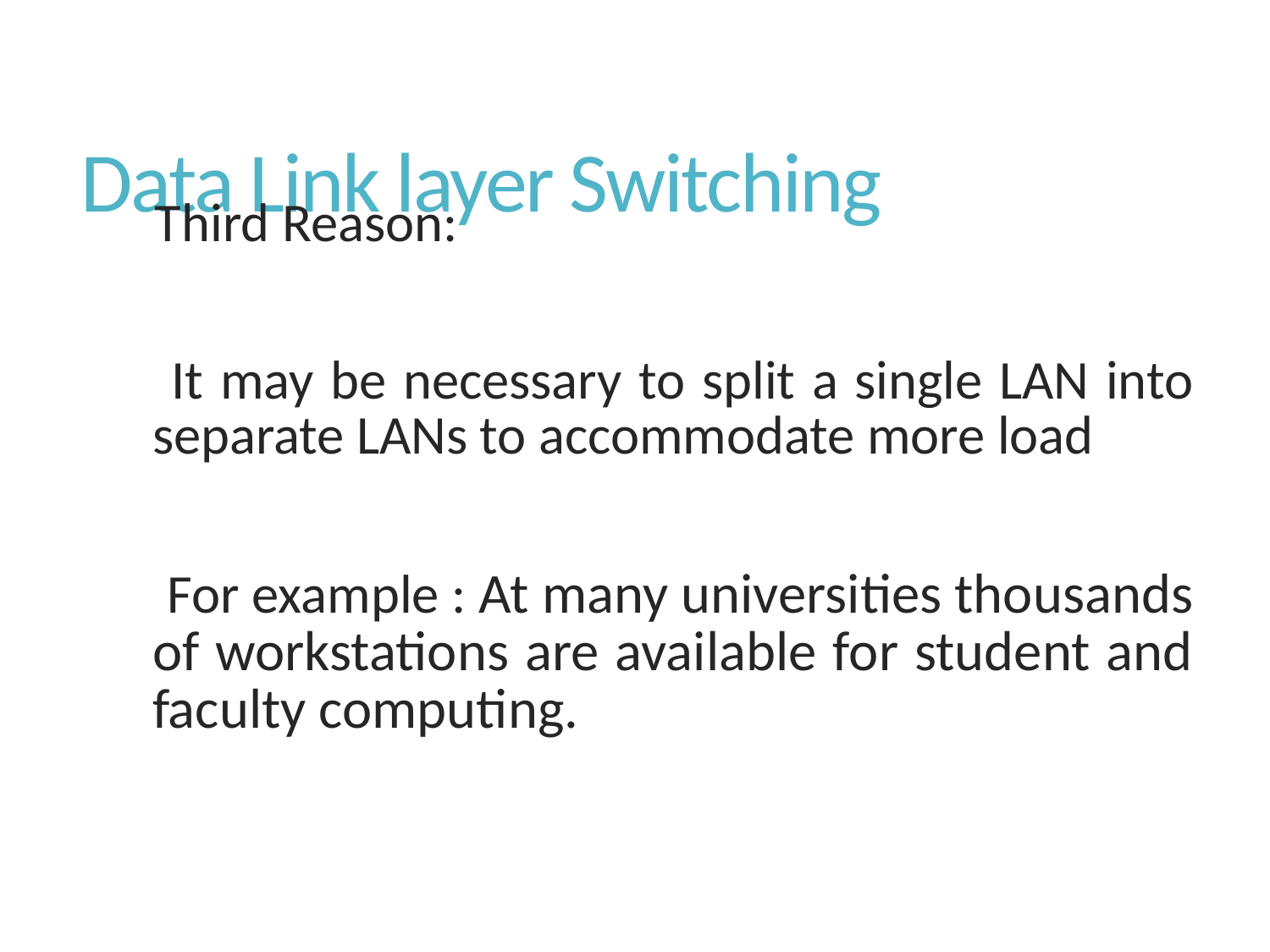

# Data Link layer Switching
Third Reason:

 It may be necessary to split a single LAN into separate LANs to accommodate more load

 For example : At many universities thousands of workstations are available for student and faculty computing.